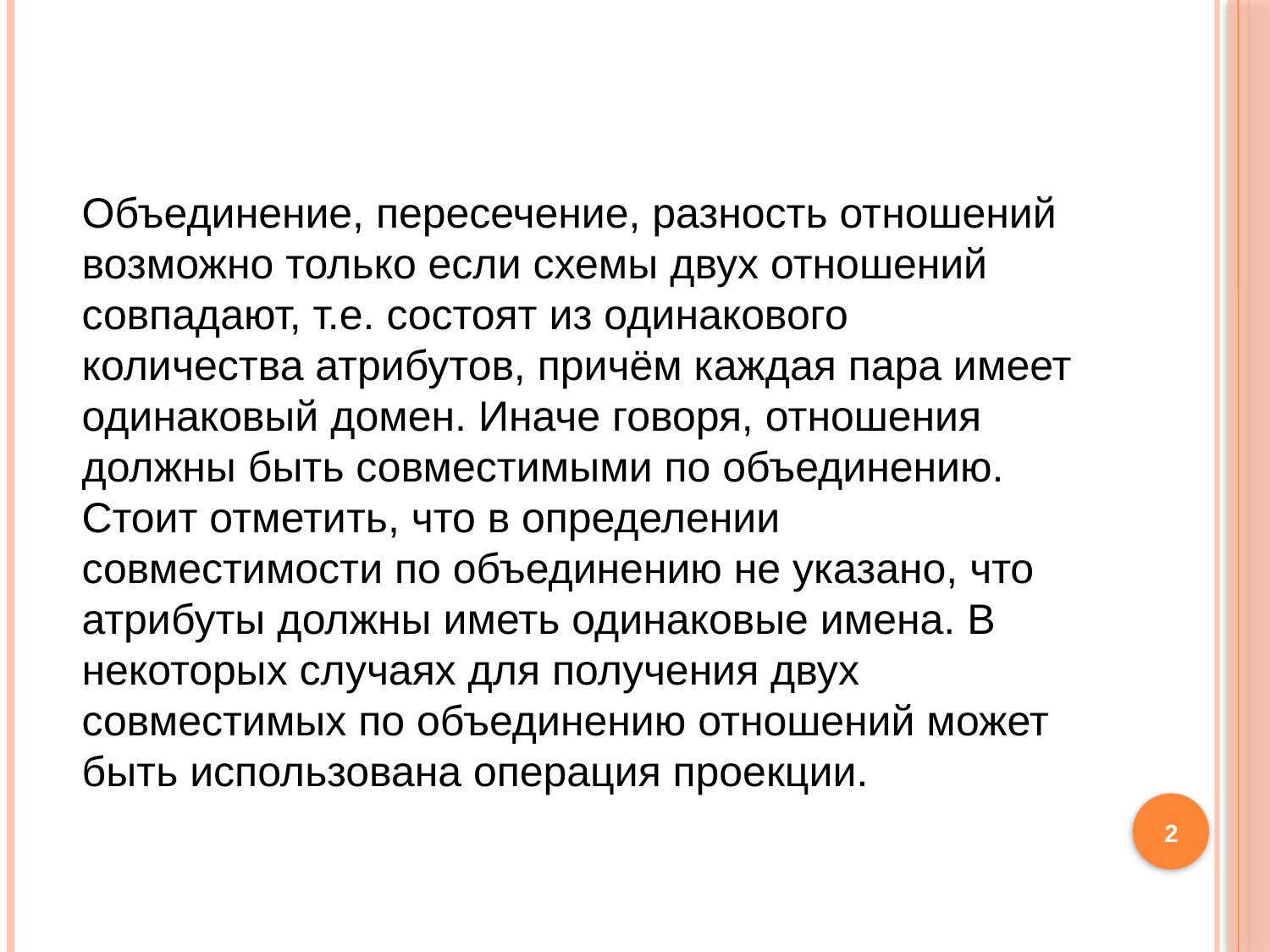

#

Объединение, пересечение, разность отношений возможно только если схемы двух отношений совпадают, т.е. состоят из одинакового количества атрибутов, причём каждая пара имеет одинаковый домен. Иначе говоря, отношения должны быть совместимыми по объединению. Стоит отметить, что в определении совместимости по объединению не указано, что атрибуты должны иметь одинаковые имена. В некоторых случаях для получения двух совместимых по объединению отношений может быть использована операция проекции.

2